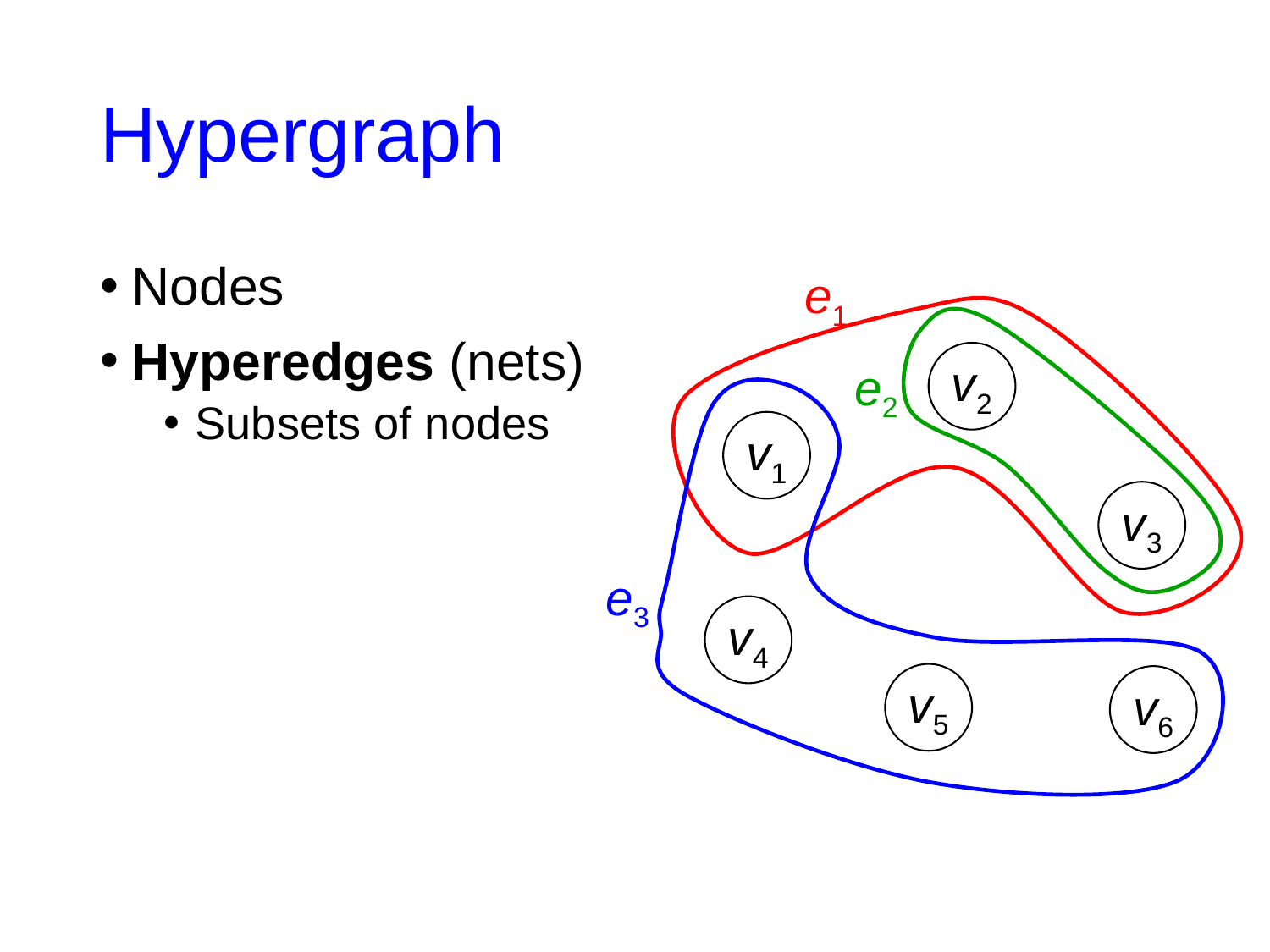

# Hypergraph
Nodes
Hyperedges (nets)
Subsets of nodes
e1

v2
e2

v1
v3
e3
v4
v5
v6